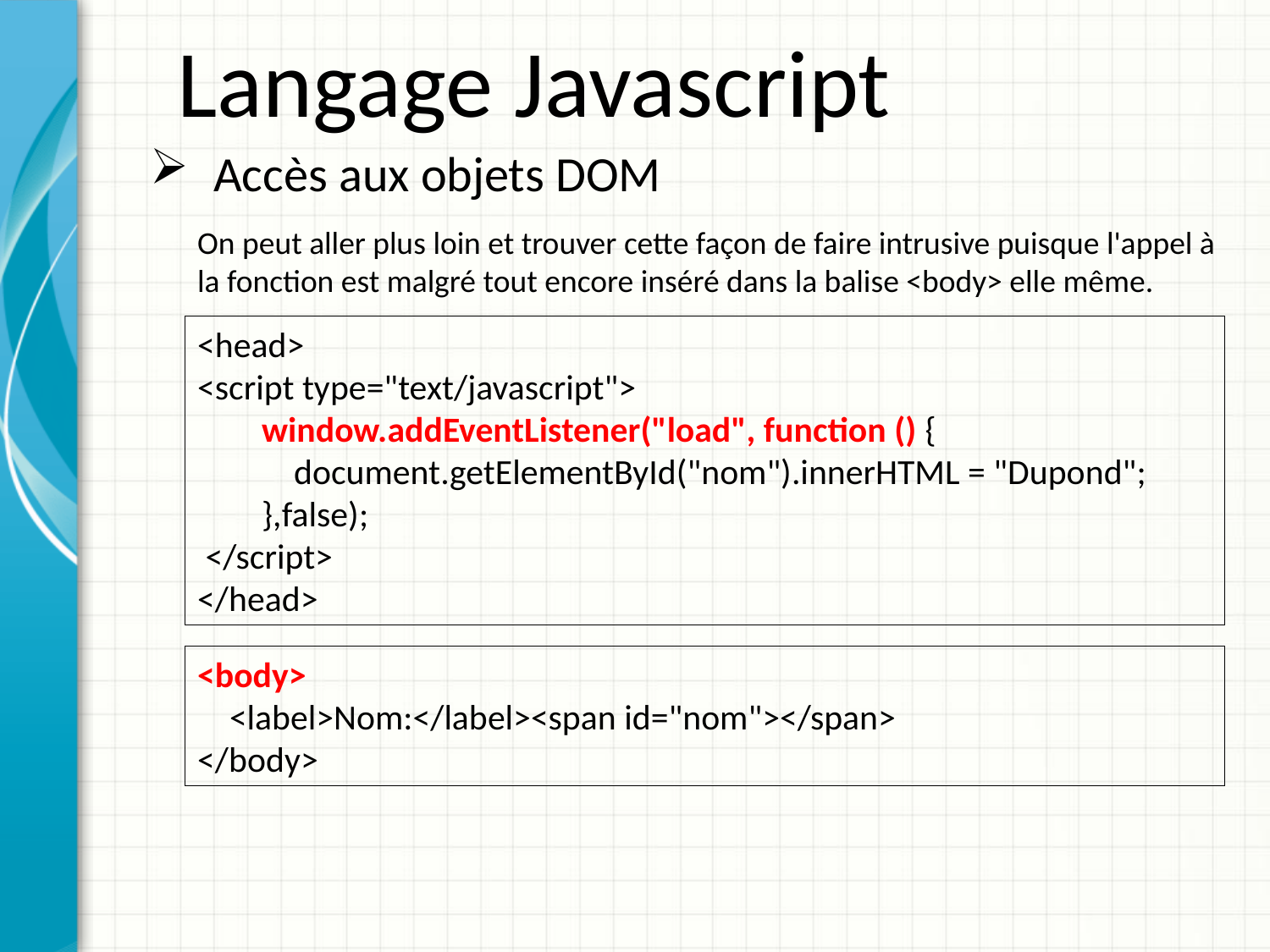

Langage Javascript
Accès aux objets DOM
On peut aller plus loin et trouver cette façon de faire intrusive puisque l'appel à la fonction est malgré tout encore inséré dans la balise <body> elle même.
<head>
<script type="text/javascript">
        window.addEventListener("load", function () {
            document.getElementById("nom").innerHTML = "Dupond";
        },false);
 </script>
</head>
<body>
    <label>Nom:</label><span id="nom"></span>
</body>